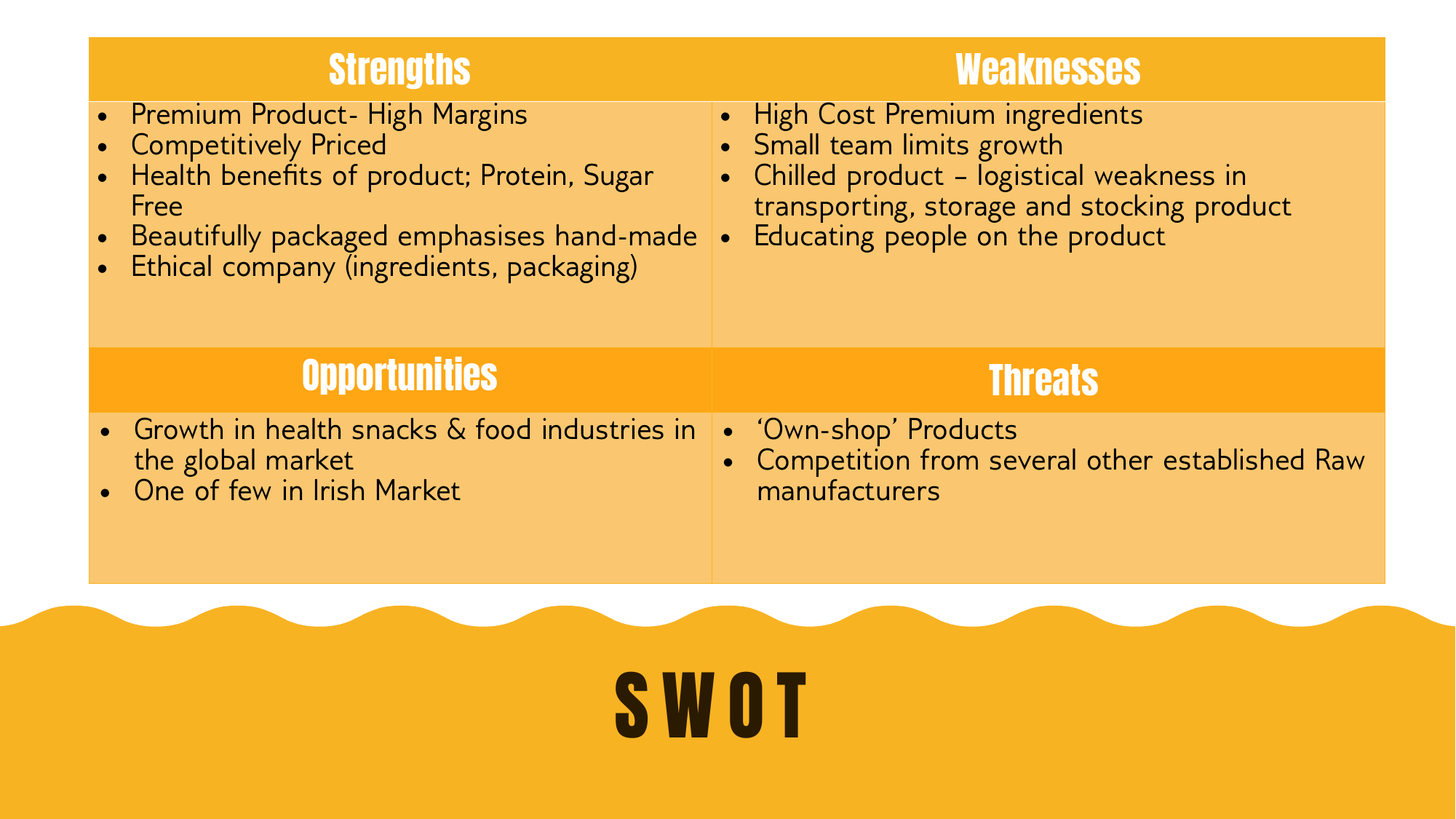

| Strengths | Weaknesses |
| --- | --- |
| Premium Product- High Margins Competitively Priced Health benefits of product; Protein, Sugar Free Beautifully packaged emphasises hand-made Ethical company (ingredients, packaging) | High Cost Premium ingredients Small team limits growth Chilled product – logistical weakness in transporting, storage and stocking product Educating people on the product |
| Opportunities | Threats |
| Growth in health snacks & food industries in the global market One of few in Irish Market | ‘Own-shop’ Products Competition from several other established Raw manufacturers |

# SWOT